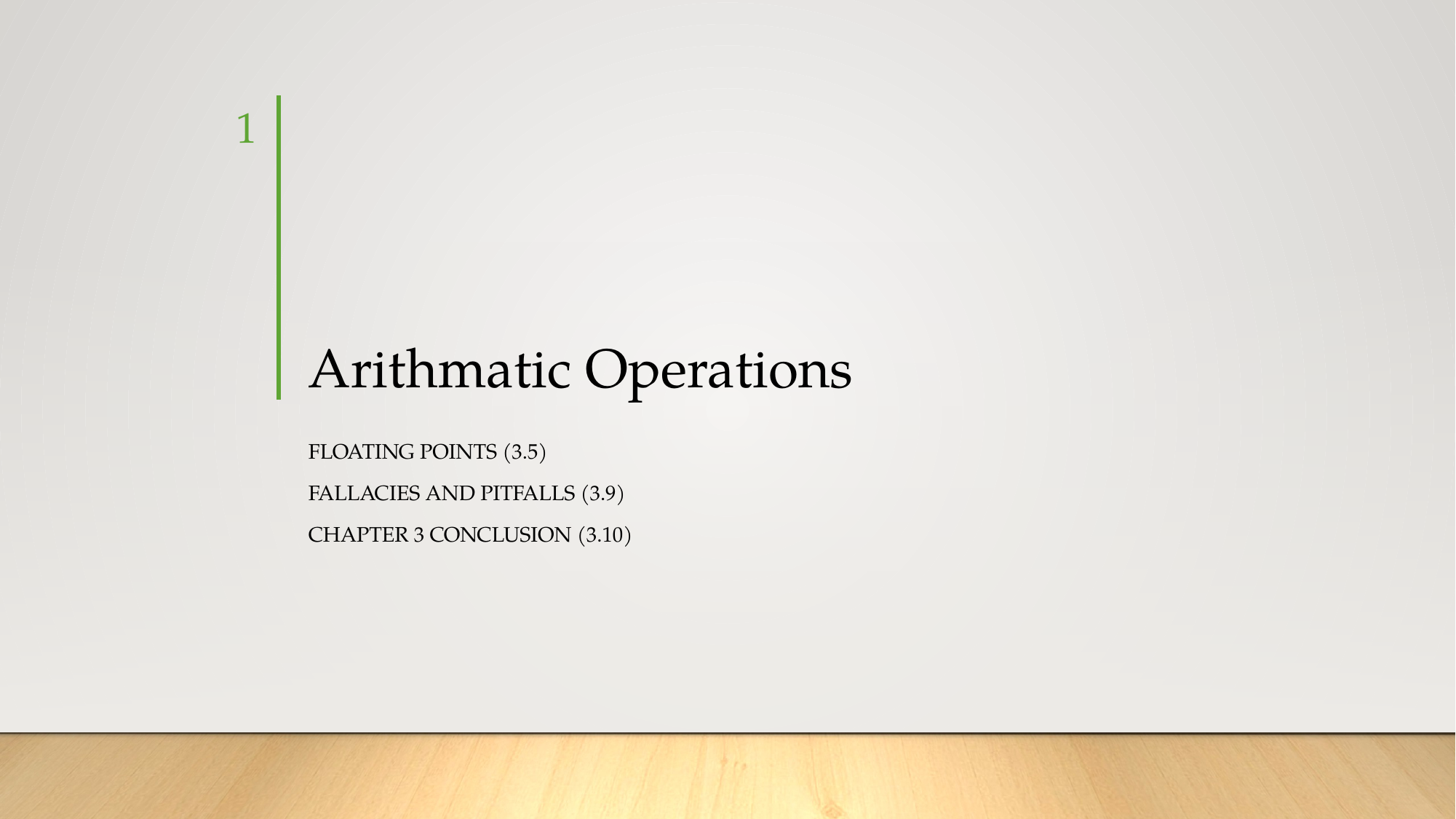

1
# Arithmatic Operations
Floating Points (3.5)
Fallacies and Pitfalls (3.9)
Chapter 3 conclusion (3.10)